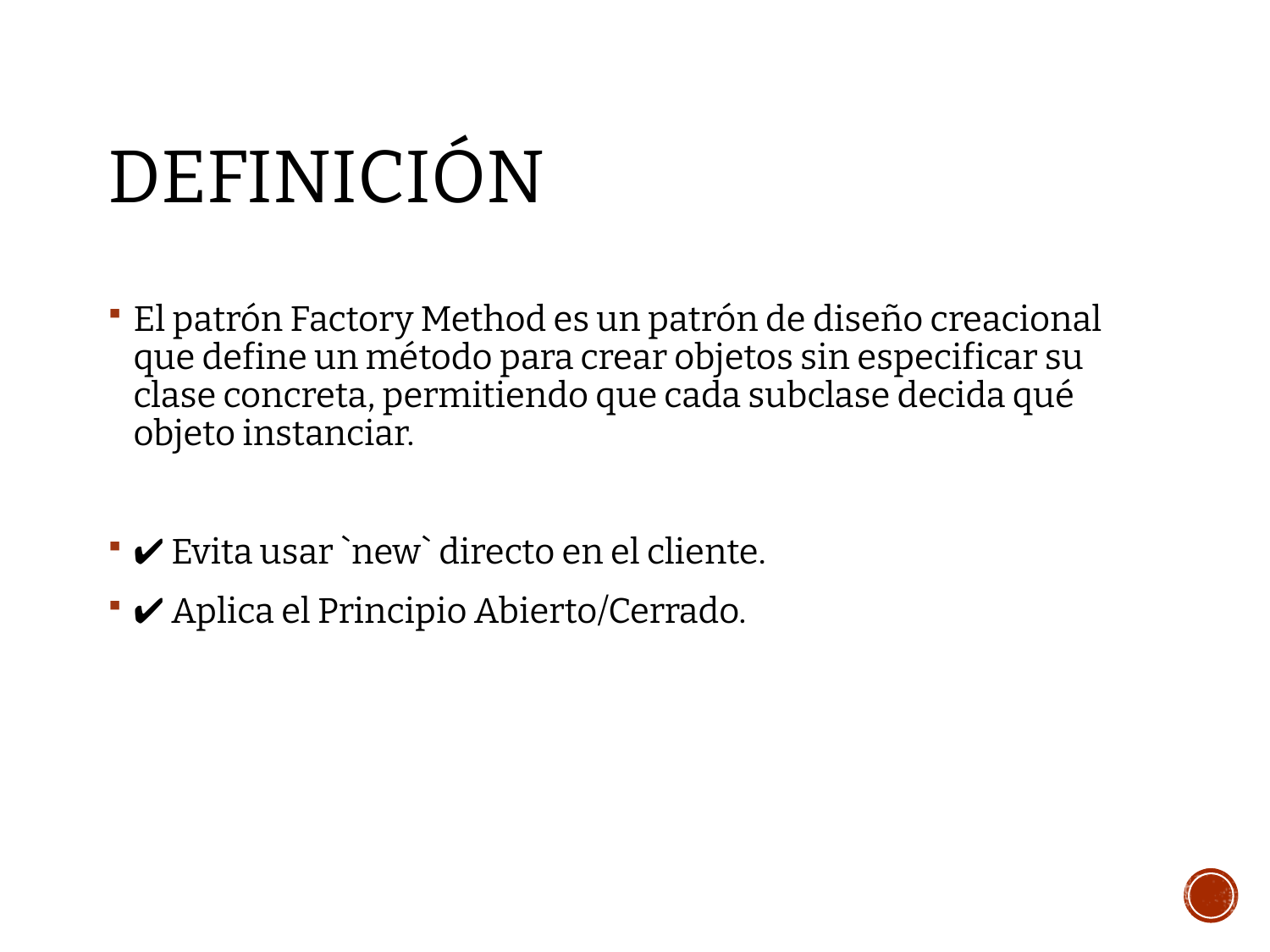

# Definición
El patrón Factory Method es un patrón de diseño creacional que define un método para crear objetos sin especificar su clase concreta, permitiendo que cada subclase decida qué objeto instanciar.

✔️ Evita usar `new` directo en el cliente.
✔️ Aplica el Principio Abierto/Cerrado.